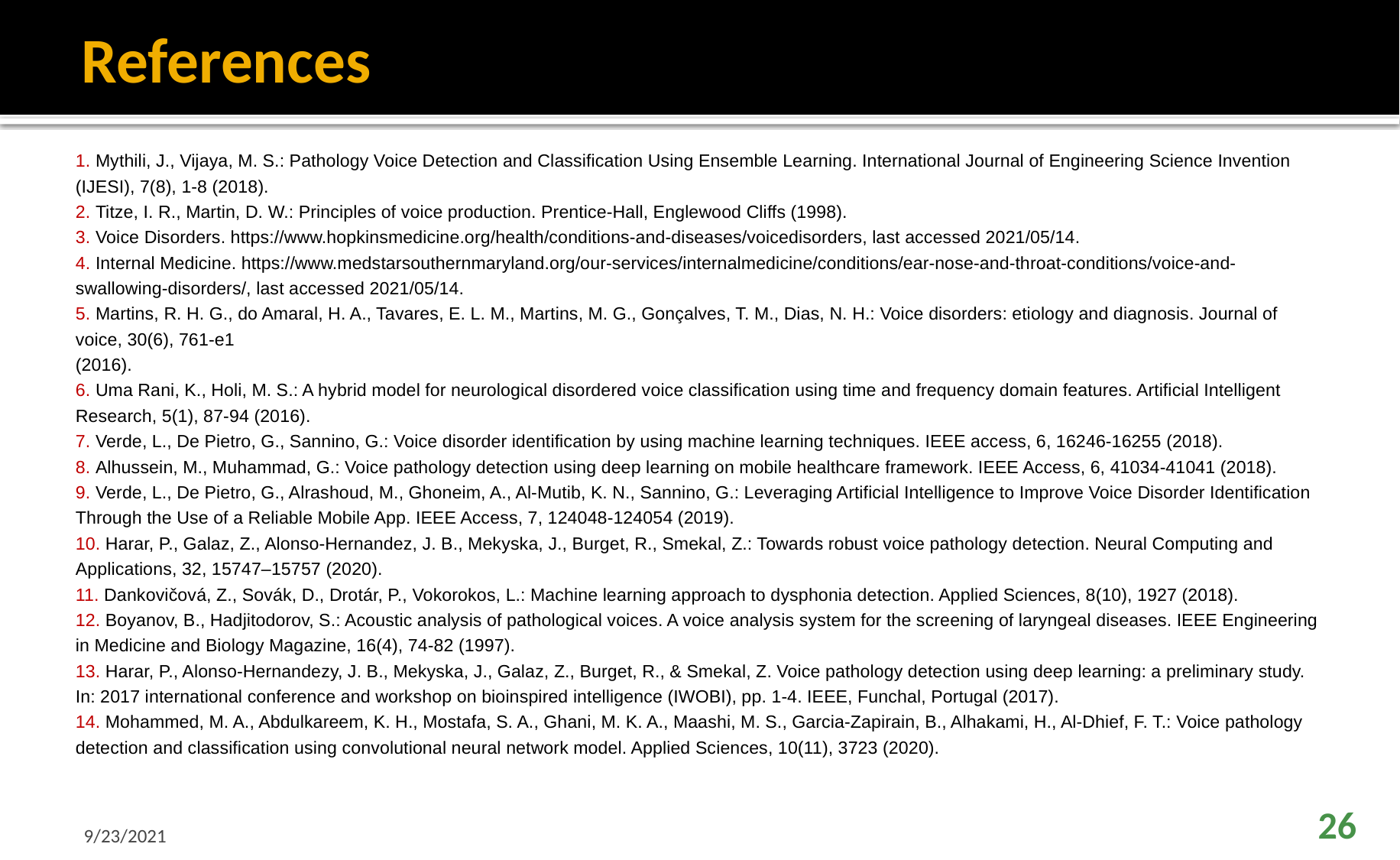

# References
1. Mythili, J., Vijaya, M. S.: Pathology Voice Detection and Classification Using Ensemble Learning. International Journal of Engineering Science Invention (IJESI), 7(8), 1-8 (2018).
2. Titze, I. R., Martin, D. W.: Principles of voice production. Prentice-Hall, Englewood Cliffs (1998).
3. Voice Disorders. https://www.hopkinsmedicine.org/health/conditions-and-diseases/voicedisorders, last accessed 2021/05/14.
4. Internal Medicine. https://www.medstarsouthernmaryland.org/our-services/internalmedicine/conditions/ear-nose-and-throat-conditions/voice-and-swallowing-disorders/, last accessed 2021/05/14.
5. Martins, R. H. G., do Amaral, H. A., Tavares, E. L. M., Martins, M. G., Gonçalves, T. M., Dias, N. H.: Voice disorders: etiology and diagnosis. Journal of voice, 30(6), 761-e1
(2016).
6. Uma Rani, K., Holi, M. S.: A hybrid model for neurological disordered voice classification using time and frequency domain features. Artificial Intelligent Research, 5(1), 87-94 (2016).
7. Verde, L., De Pietro, G., Sannino, G.: Voice disorder identification by using machine learning techniques. IEEE access, 6, 16246-16255 (2018).
8. Alhussein, M., Muhammad, G.: Voice pathology detection using deep learning on mobile healthcare framework. IEEE Access, 6, 41034-41041 (2018).
9. Verde, L., De Pietro, G., Alrashoud, M., Ghoneim, A., Al-Mutib, K. N., Sannino, G.: Leveraging Artificial Intelligence to Improve Voice Disorder Identification Through the Use of a Reliable Mobile App. IEEE Access, 7, 124048-124054 (2019).
10. Harar, P., Galaz, Z., Alonso-Hernandez, J. B., Mekyska, J., Burget, R., Smekal, Z.: Towards robust voice pathology detection. Neural Computing and Applications, 32, 15747–15757 (2020).
11. Dankovičová, Z., Sovák, D., Drotár, P., Vokorokos, L.: Machine learning approach to dysphonia detection. Applied Sciences, 8(10), 1927 (2018).
12. Boyanov, B., Hadjitodorov, S.: Acoustic analysis of pathological voices. A voice analysis system for the screening of laryngeal diseases. IEEE Engineering in Medicine and Biology Magazine, 16(4), 74-82 (1997).
13. Harar, P., Alonso-Hernandezy, J. B., Mekyska, J., Galaz, Z., Burget, R., & Smekal, Z. Voice pathology detection using deep learning: a preliminary study. In: 2017 international conference and workshop on bioinspired intelligence (IWOBI), pp. 1-4. IEEE, Funchal, Portugal (2017).
14. Mohammed, M. A., Abdulkareem, K. H., Mostafa, S. A., Ghani, M. K. A., Maashi, M. S., Garcia-Zapirain, B., Alhakami, H., Al-Dhief, F. T.: Voice pathology detection and classification using convolutional neural network model. Applied Sciences, 10(11), 3723 (2020).
9/23/2021
26